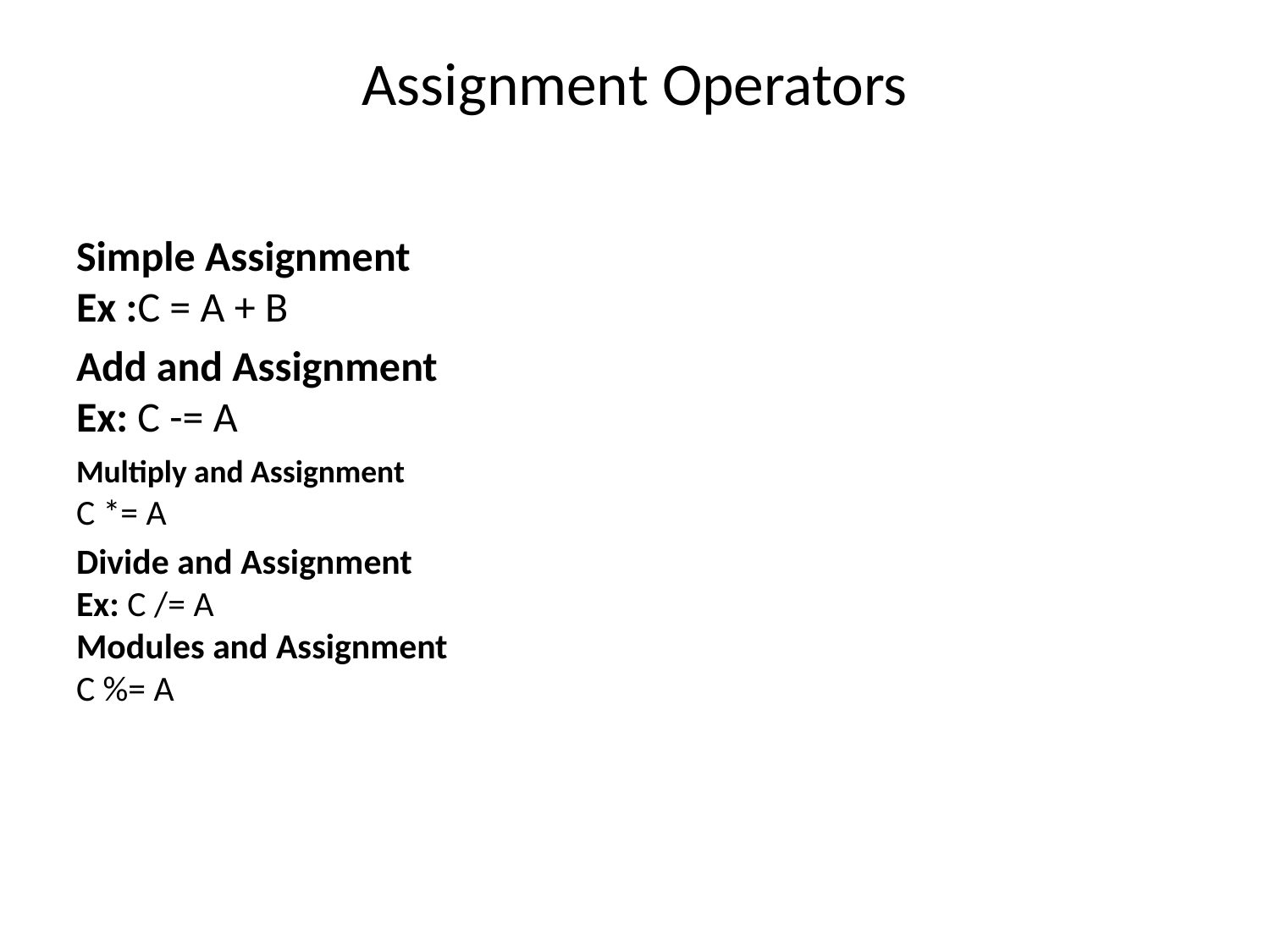

# Assignment Operators
Simple Assignment
Ex :C = A + B
Add and Assignment
Ex: C -= A
Multiply and Assignment
C *= A
Divide and Assignment
Ex: C /= A
Modules and Assignment
C %= A